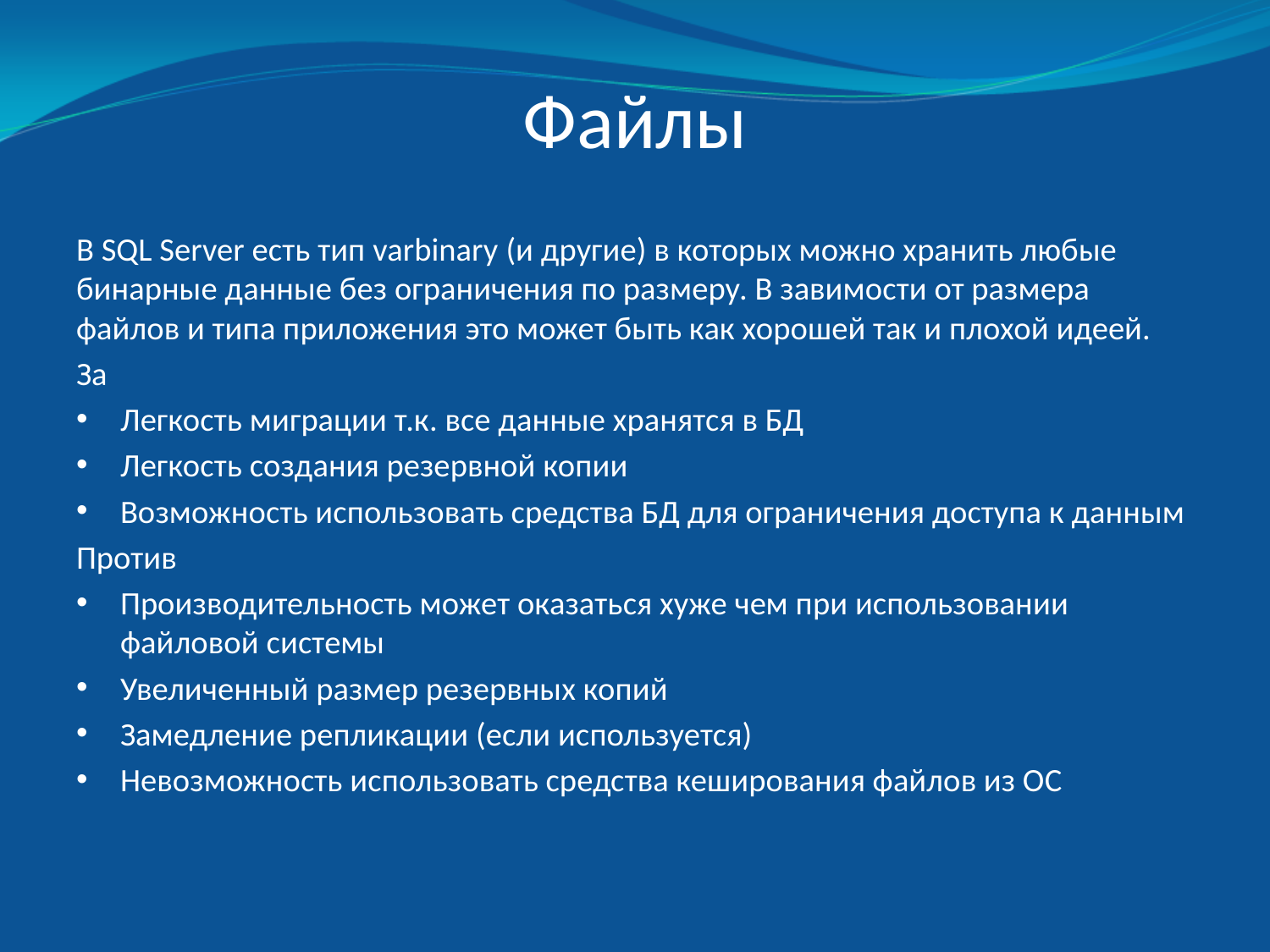

# Файлы
В SQL Server есть тип varbinary (и другие) в которых можно хранить любые бинарные данные без ограничения по размеру. В завимости от размера файлов и типа приложения это может быть как хорошей так и плохой идеей.
За
Легкость миграции т.к. все данные хранятся в БД
Легкость создания резервной копии
Возможность использовать средства БД для ограничения доступа к данным
Против
Производительность может оказаться хуже чем при использовании файловой системы
Увеличенный размер резервных копий
Замедление репликации (если используется)
Невозможность использовать средства кеширования файлов из ОС